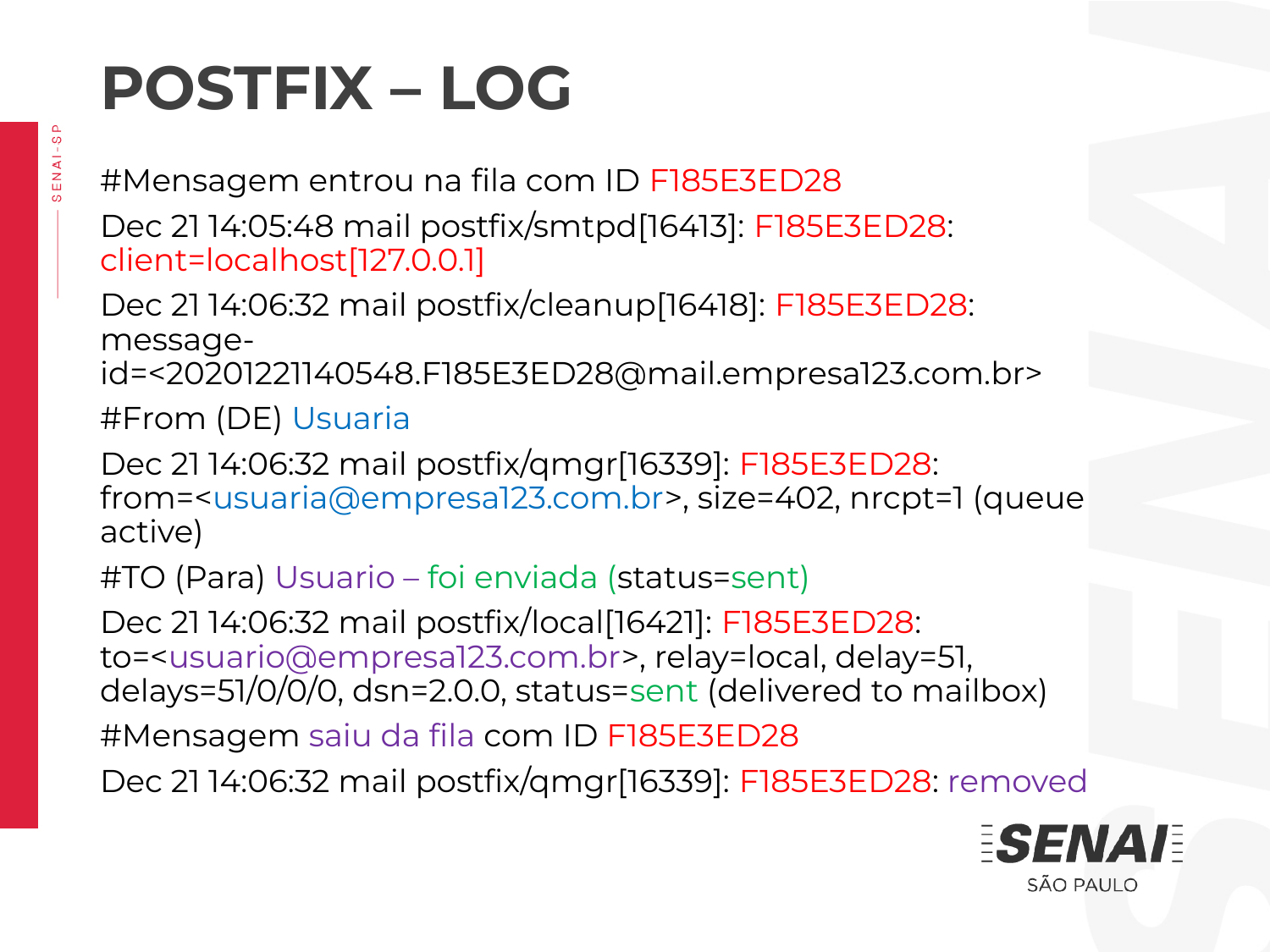

POSTFIX – LOG
#Mensagem entrou na fila com ID F185E3ED28
Dec 21 14:05:48 mail postfix/smtpd[16413]: F185E3ED28: client=localhost[127.0.0.1]
Dec 21 14:06:32 mail postfix/cleanup[16418]: F185E3ED28: message-id=<20201221140548.F185E3ED28@mail.empresa123.com.br>
#From (DE) Usuaria
Dec 21 14:06:32 mail postfix/qmgr[16339]: F185E3ED28: from=<usuaria@empresa123.com.br>, size=402, nrcpt=1 (queue active)
#TO (Para) Usuario – foi enviada (status=sent)
Dec 21 14:06:32 mail postfix/local[16421]: F185E3ED28: to=<usuario@empresa123.com.br>, relay=local, delay=51, delays=51/0/0/0, dsn=2.0.0, status=sent (delivered to mailbox)
#Mensagem saiu da fila com ID F185E3ED28
Dec 21 14:06:32 mail postfix/qmgr[16339]: F185E3ED28: removed